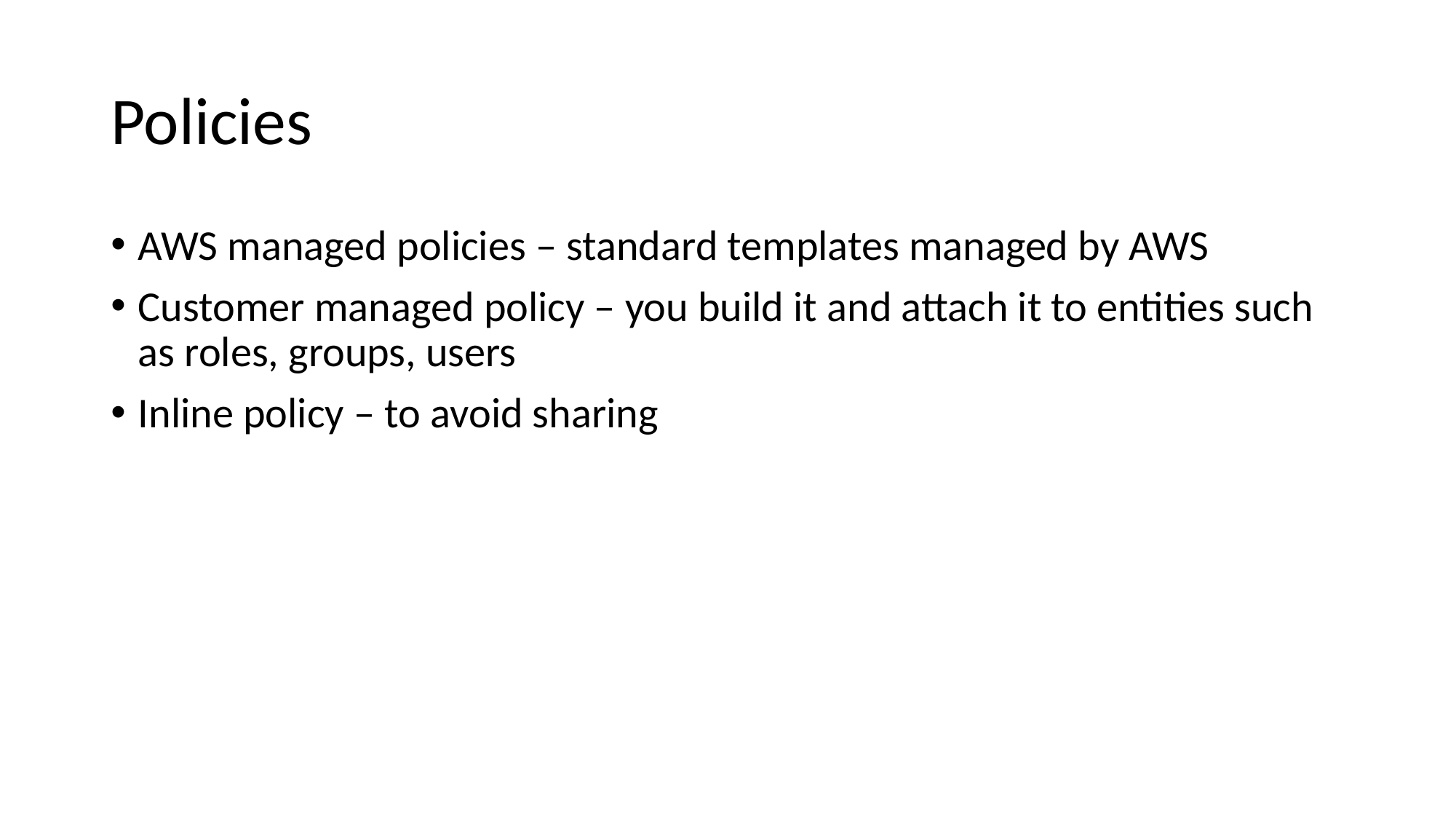

# Policies
AWS managed policies – standard templates managed by AWS
Customer managed policy – you build it and attach it to entities such as roles, groups, users
Inline policy – to avoid sharing